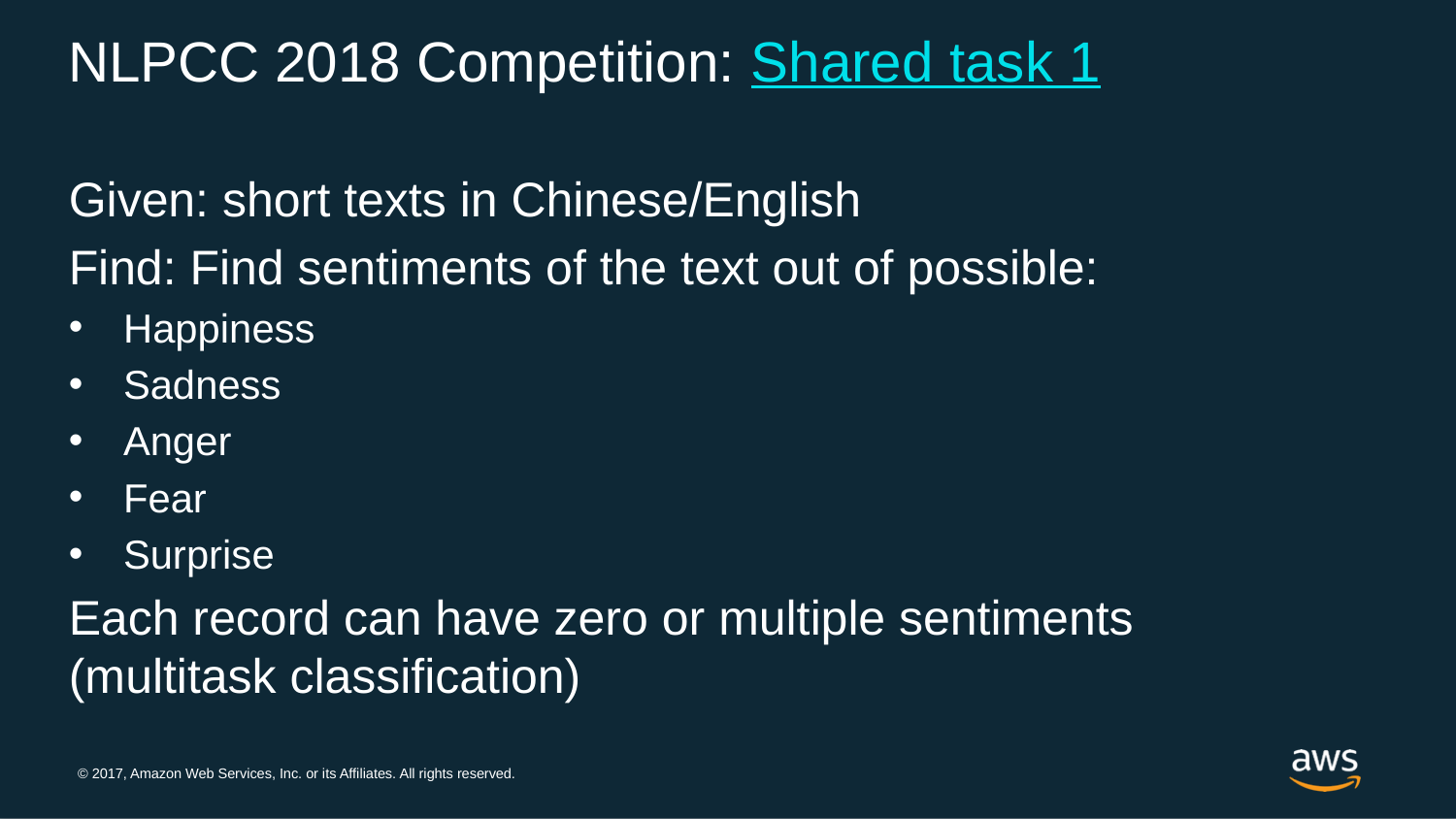

# NLPCC 2018 Competition: Shared task 1
Given: short texts in Chinese/English
Find: Find sentiments of the text out of possible:
Happiness
Sadness
Anger
Fear
Surprise
Each record can have zero or multiple sentiments (multitask classification)